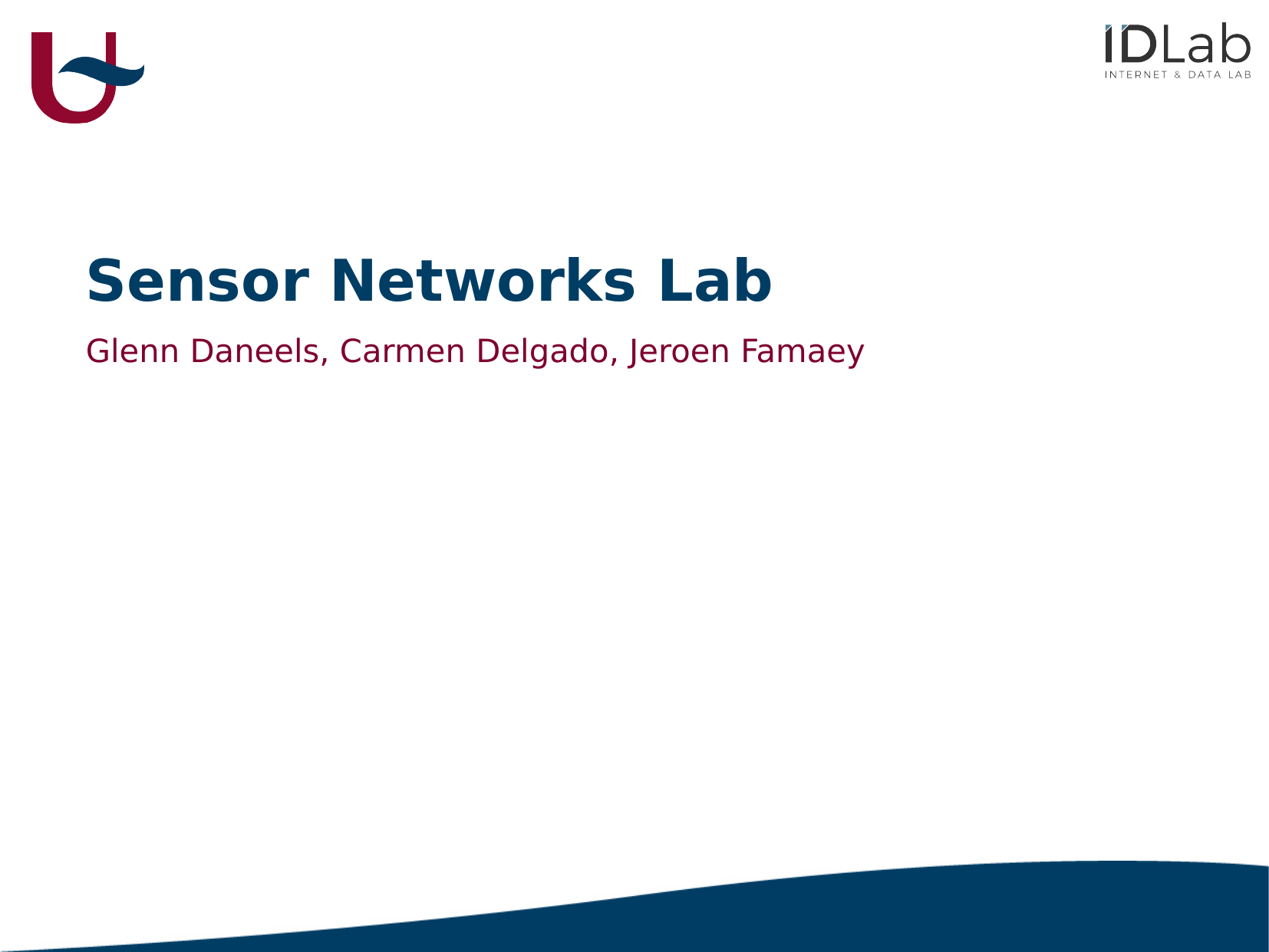

# Sensor Networks Lab
Glenn Daneels, Carmen Delgado, Jeroen Famaey